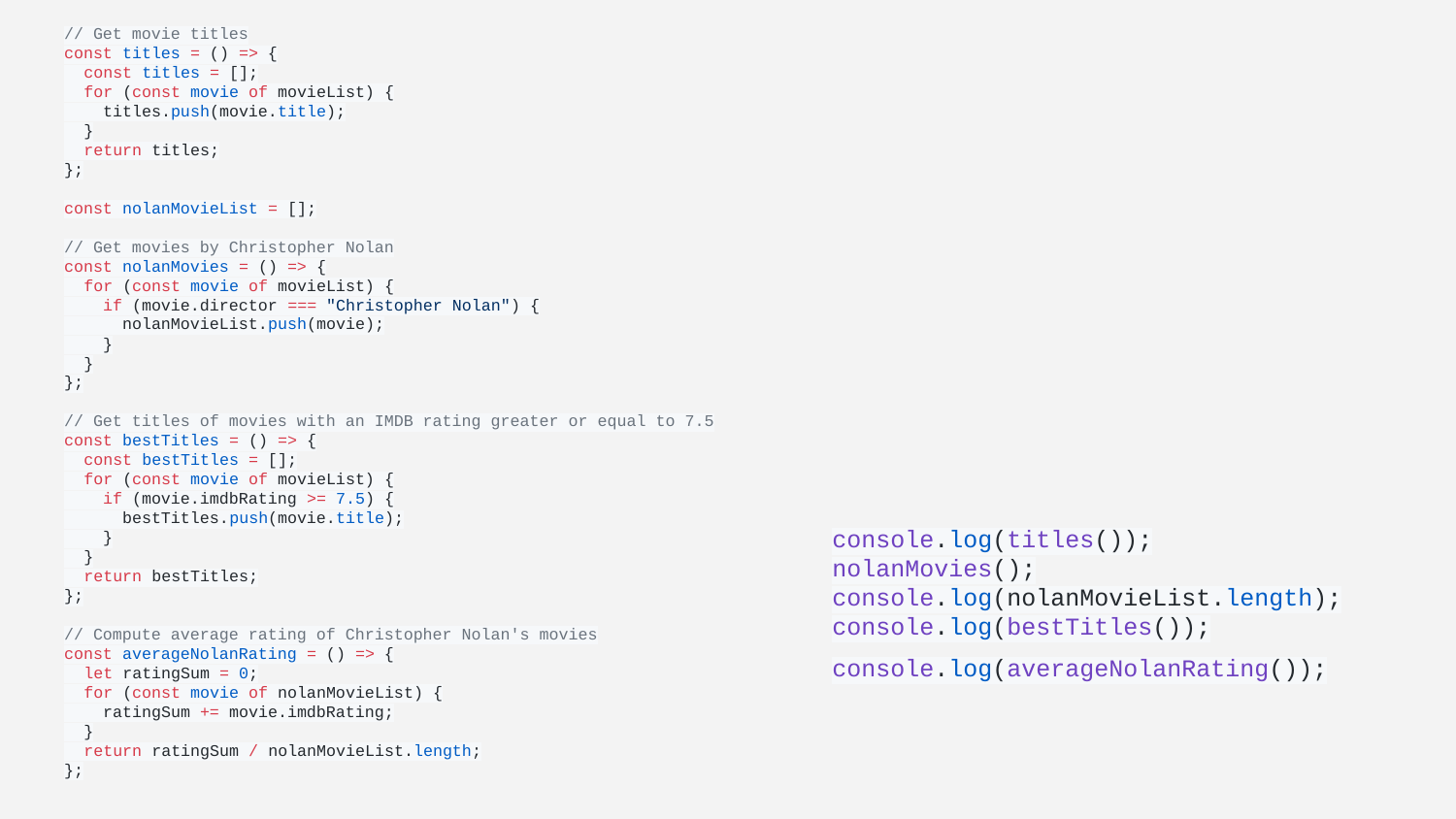

# // Get movie titles
const titles = () => {
  const titles = [];
  for (const movie of movieList) {
    titles.push(movie.title);
  }
  return titles;
};

const nolanMovieList = [];

// Get movies by Christopher Nolan
const nolanMovies = () => {
  for (const movie of movieList) {
    if (movie.director === "Christopher Nolan") {
      nolanMovieList.push(movie);
    }
  }
};

// Get titles of movies with an IMDB rating greater or equal to 7.5
const bestTitles = () => {
  const bestTitles = [];
  for (const movie of movieList) {
    if (movie.imdbRating >= 7.5) {
      bestTitles.push(movie.title);
    }
  }
  return bestTitles;
};

// Compute average rating of Christopher Nolan's movies
const averageNolanRating = () => {
  let ratingSum = 0;
  for (const movie of nolanMovieList) {
    ratingSum += movie.imdbRating;
  }
  return ratingSum / nolanMovieList.length;
};

console.log(titles());
nolanMovies();
console.log(nolanMovieList.length);
console.log(bestTitles());
console.log(averageNolanRating());